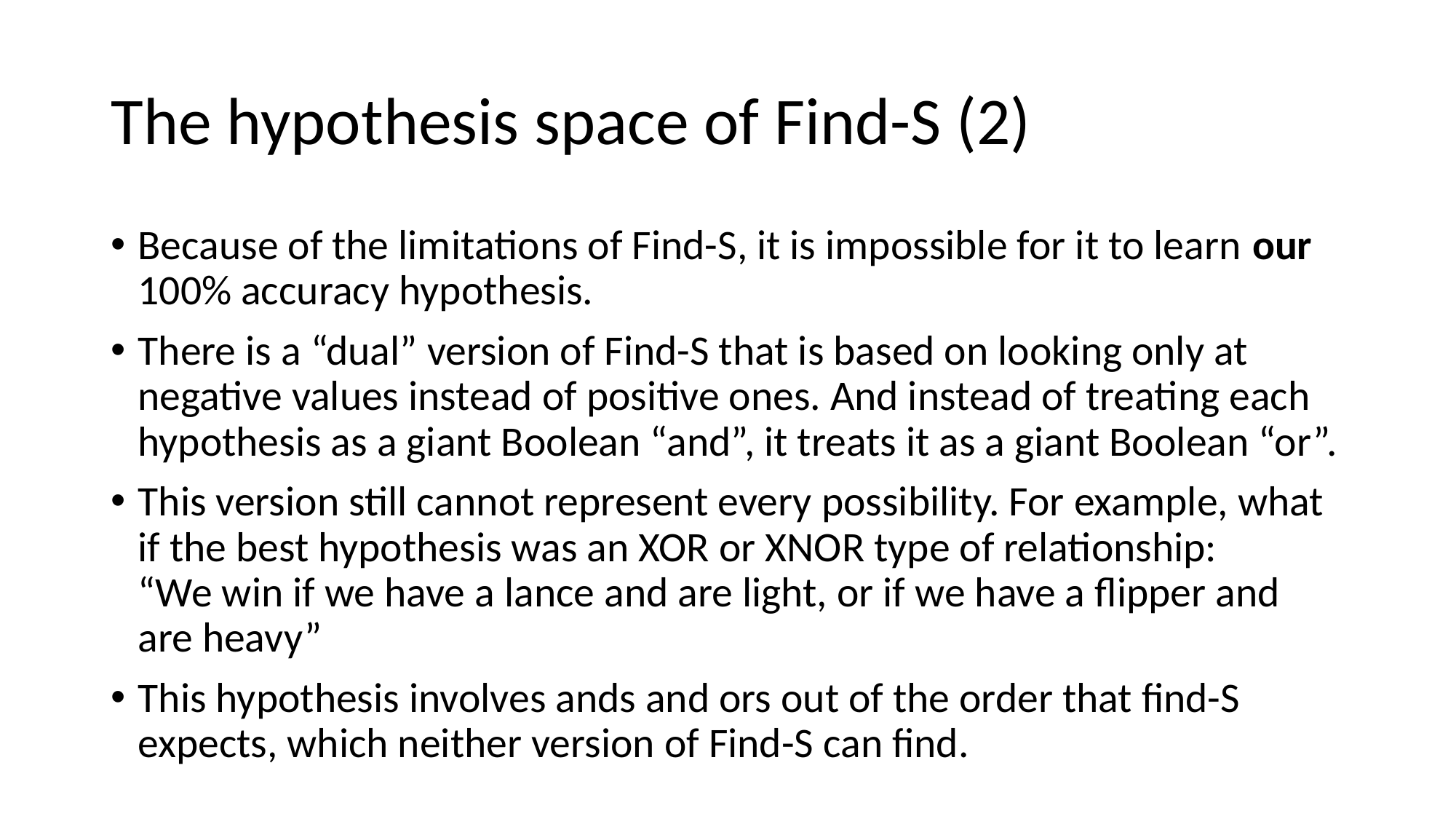

# The hypothesis space of Find-S (2)
Because of the limitations of Find-S, it is impossible for it to learn our 100% accuracy hypothesis.
There is a “dual” version of Find-S that is based on looking only at negative values instead of positive ones. And instead of treating each hypothesis as a giant Boolean “and”, it treats it as a giant Boolean “or”.
This version still cannot represent every possibility. For example, what if the best hypothesis was an XOR or XNOR type of relationship:
“We win if we have a lance and are light, or if we have a flipper and are heavy”
This hypothesis involves ands and ors out of the order that find-S expects, which neither version of Find-S can find.